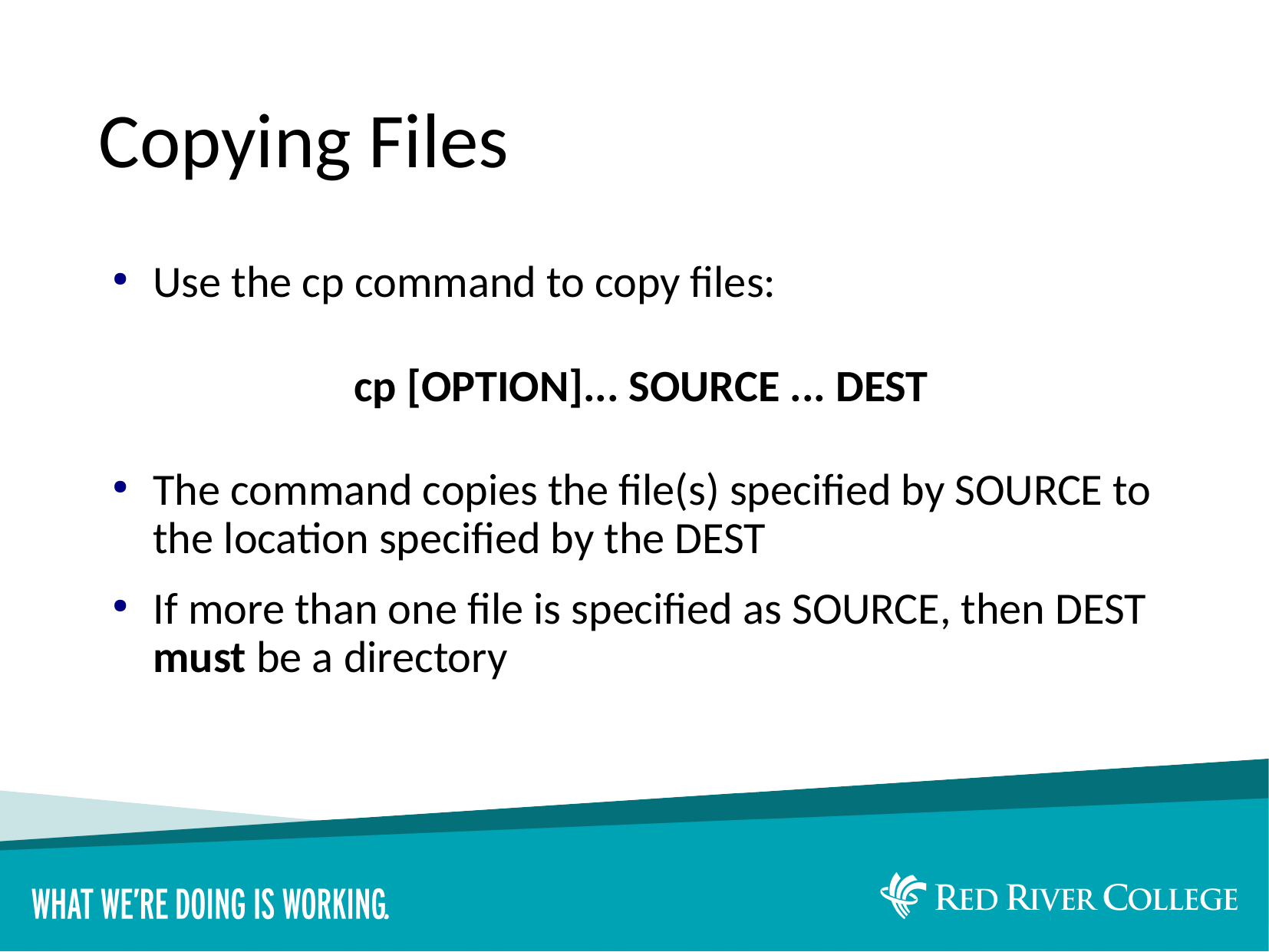

# Copying Files
Use the cp command to copy files:

cp [OPTION]... SOURCE ... DEST

The command copies the file(s) specified by SOURCE to the location specified by the DEST
If more than one file is specified as SOURCE, then DEST must be a directory